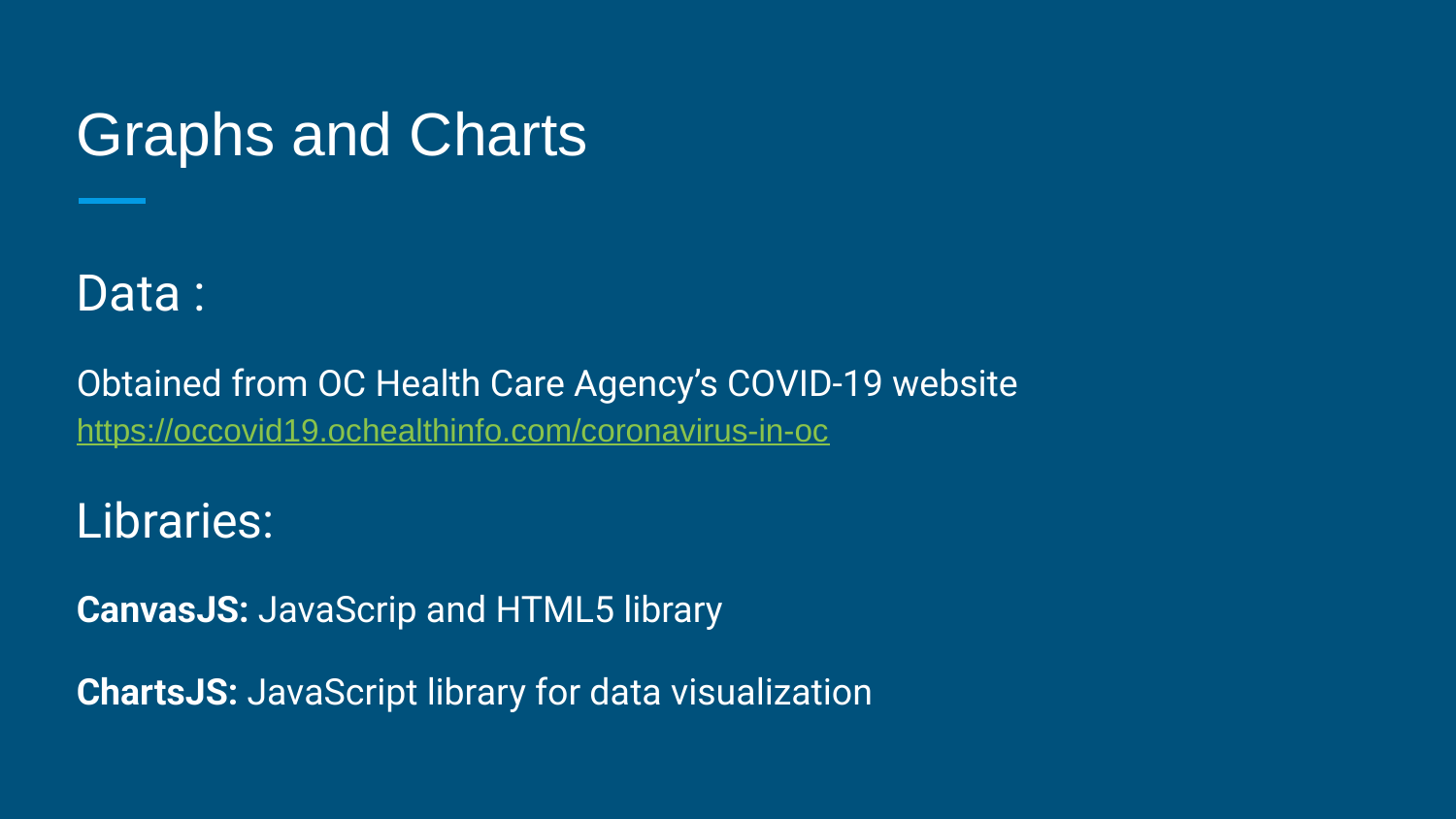

# Graphs and Charts
Data :
Obtained from OC Health Care Agency’s COVID-19 website https://occovid19.ochealthinfo.com/coronavirus-in-oc
Libraries:
CanvasJS: JavaScrip and HTML5 library
ChartsJS: JavaScript library for data visualization